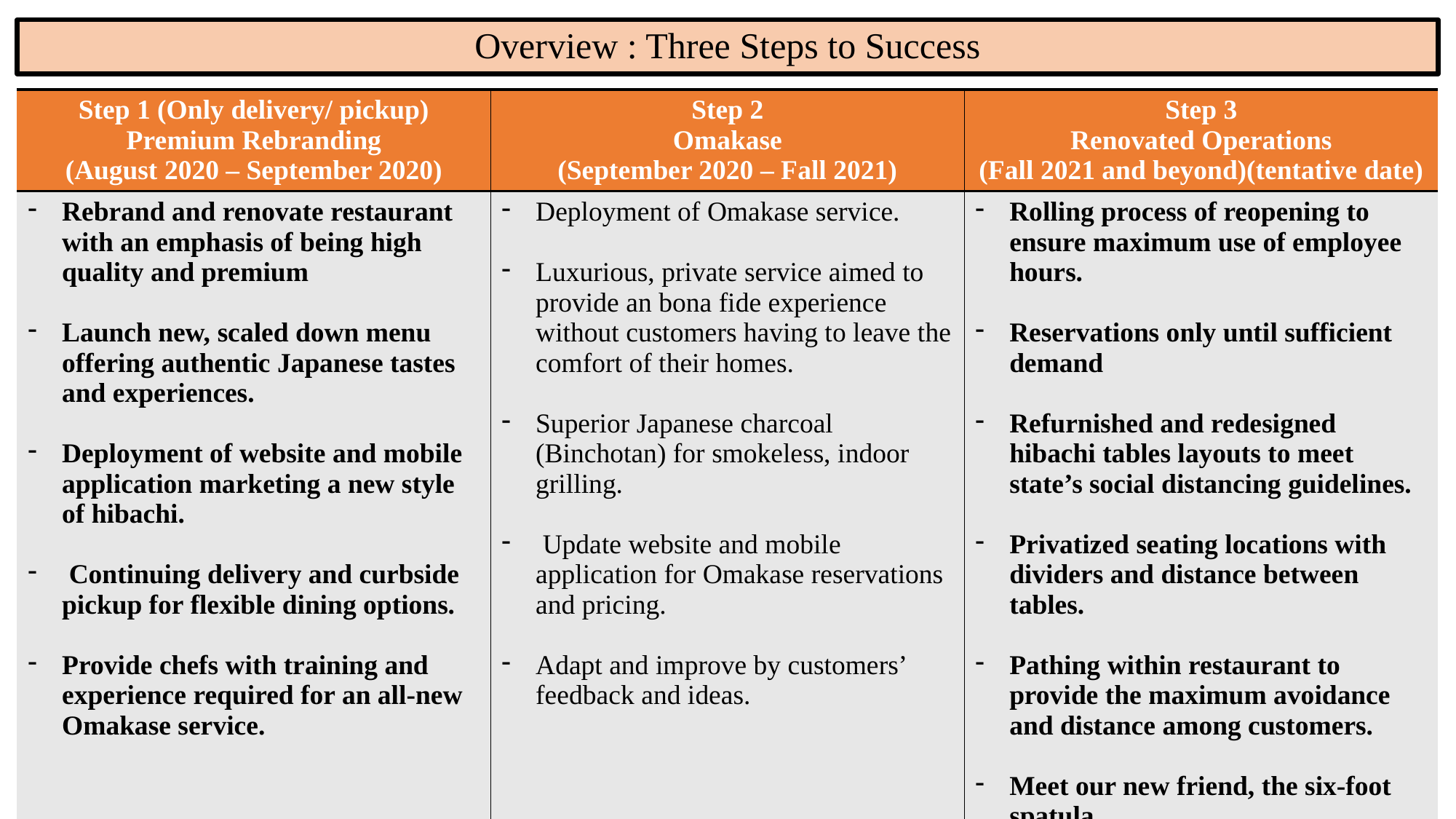

# Overview : Three Steps to Success
| Step 1 (Only delivery/ pickup) Premium Rebranding (August 2020 – September 2020) | Step 2 Omakase (September 2020 – Fall 2021) | Step 3 Renovated Operations (Fall 2021 and beyond)(tentative date) |
| --- | --- | --- |
| Rebrand and renovate restaurant with an emphasis of being high quality and premium Launch new, scaled down menu offering authentic Japanese tastes and experiences. Deployment of website and mobile application marketing a new style of hibachi. Continuing delivery and curbside pickup for flexible dining options. Provide chefs with training and experience required for an all-new Omakase service. | Deployment of Omakase service. Luxurious, private service aimed to provide an bona fide experience without customers having to leave the comfort of their homes. Superior Japanese charcoal (Binchotan) for smokeless, indoor grilling. Update website and mobile application for Omakase reservations and pricing. Adapt and improve by customers’ feedback and ideas. | Rolling process of reopening to ensure maximum use of employee hours. Reservations only until sufficient demand Refurnished and redesigned hibachi tables layouts to meet state’s social distancing guidelines. Privatized seating locations with dividers and distance between tables. Pathing within restaurant to provide the maximum avoidance and distance among customers. Meet our new friend, the six-foot spatula. |